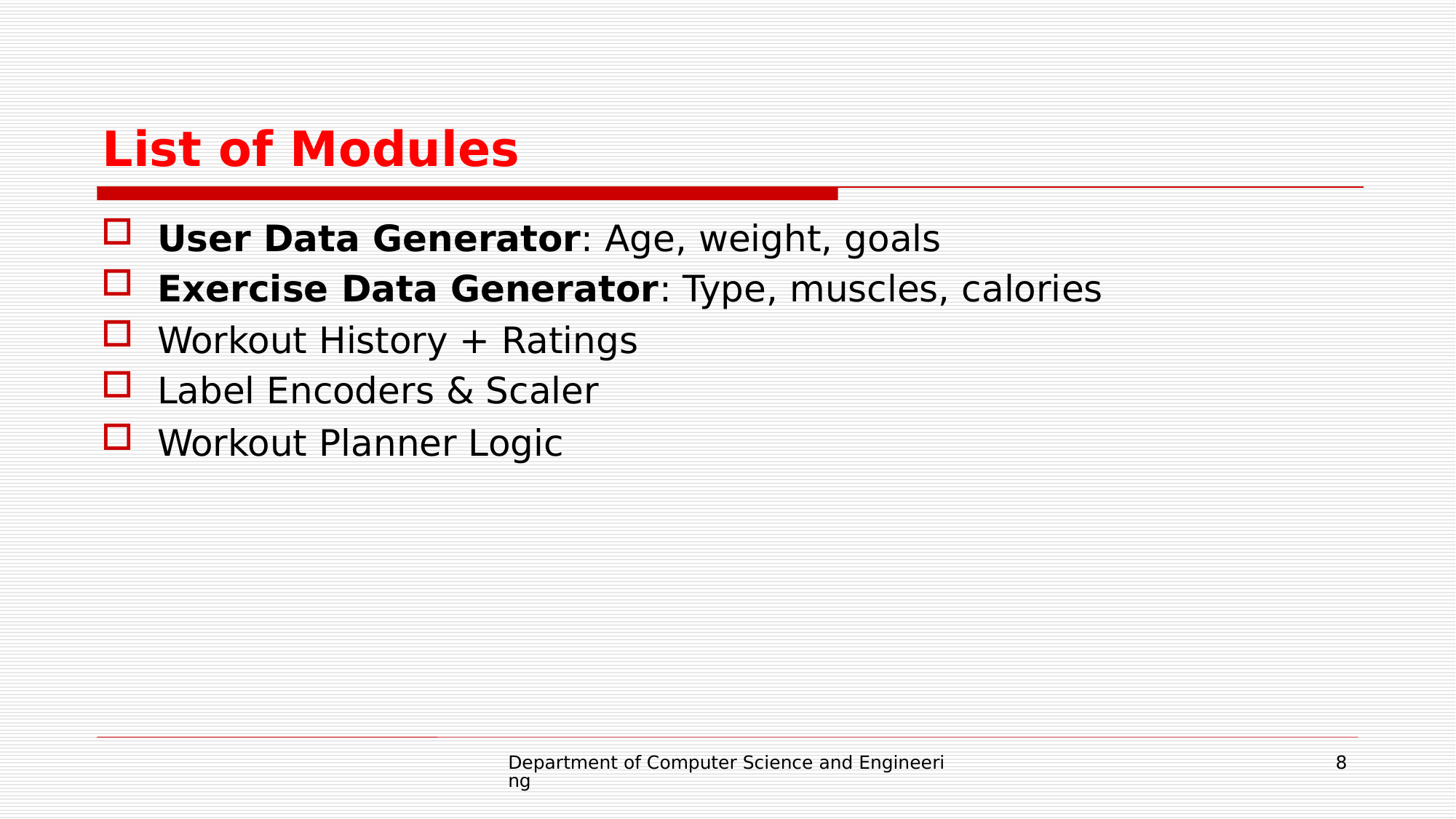

# List of Modules
User Data Generator: Age, weight, goals
Exercise Data Generator: Type, muscles, calories
Workout History + Ratings
Label Encoders & Scaler
Workout Planner Logic

Department of Computer Science and Engineering
8